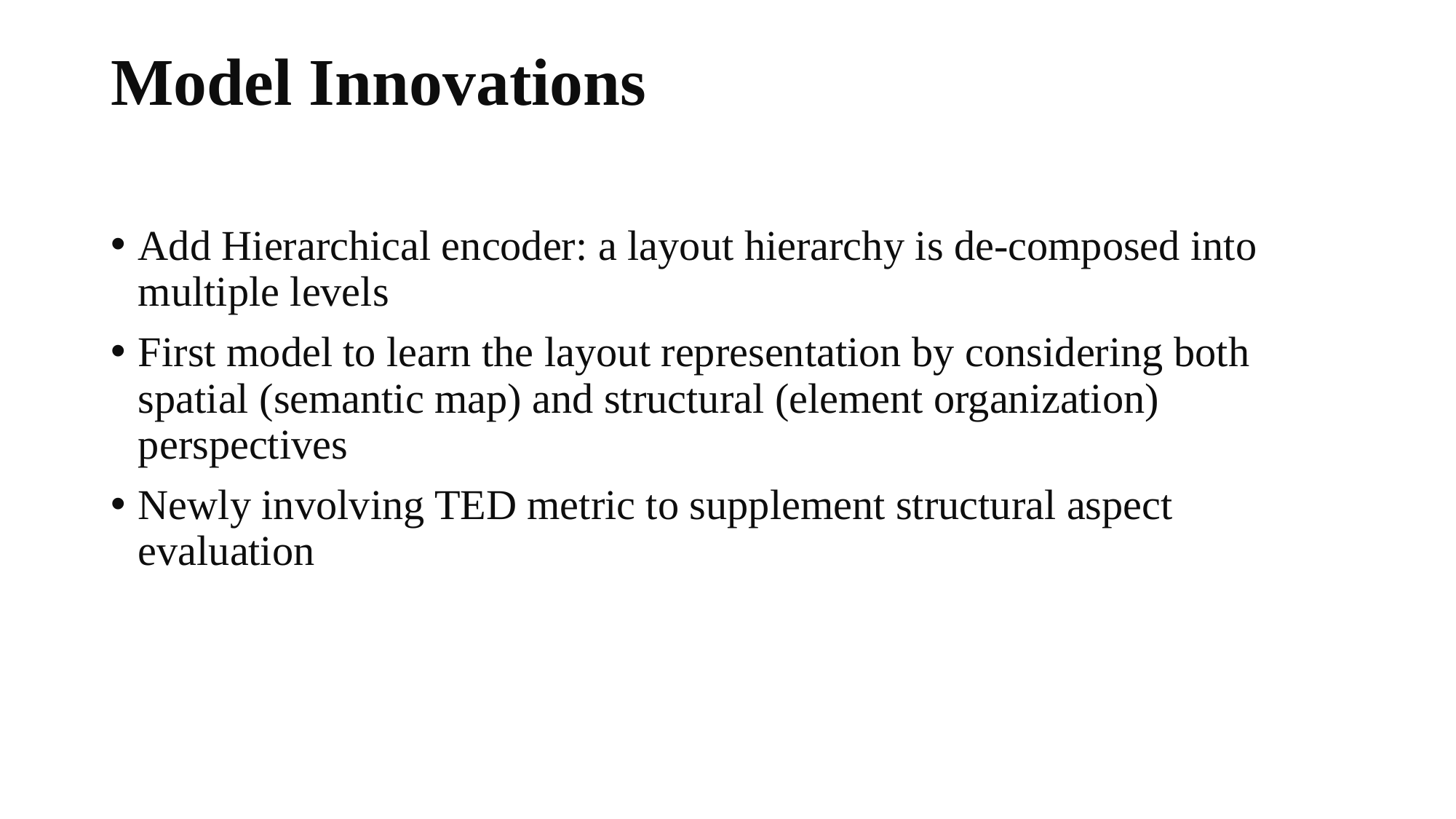

# Model Innovations
Add Hierarchical encoder: a layout hierarchy is de-composed into multiple levels
First model to learn the layout representation by considering both spatial (semantic map) and structural (element organization) perspectives
Newly involving TED metric to supplement structural aspect evaluation